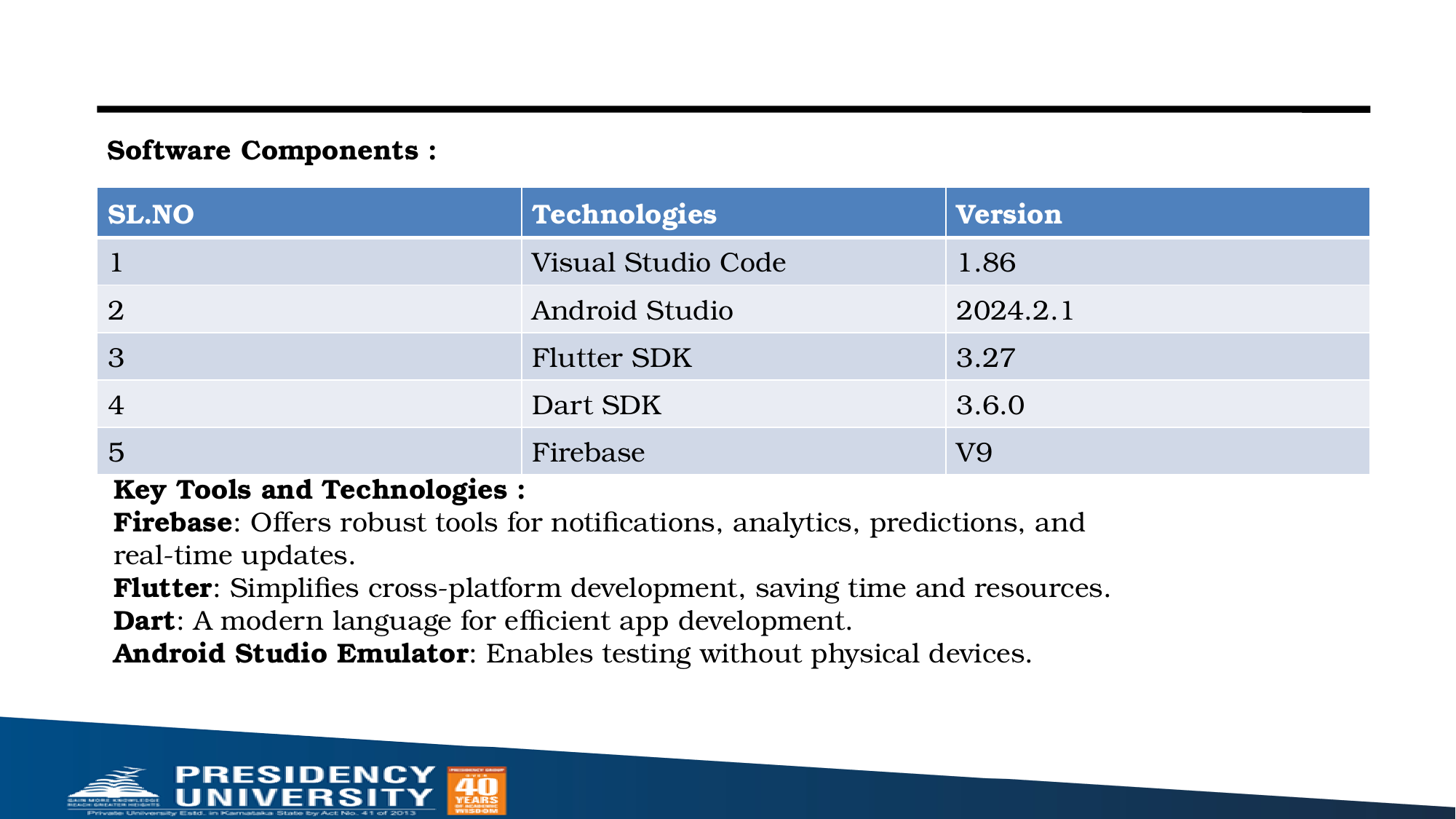

Software Components :
| SL.NO | Technologies | Version |
| --- | --- | --- |
| 1 | Visual Studio Code | 1.86 |
| 2 | Android Studio | 2024.2.1 |
| 3 | Flutter SDK | 3.27 |
| 4 | Dart SDK | 3.6.0 |
| 5 | Firebase | V9 |
Key Tools and Technologies :
Firebase: Offers robust tools for notifications, analytics, predictions, and real-time updates.
Flutter: Simplifies cross-platform development, saving time and resources.
Dart: A modern language for efficient app development.
Android Studio Emulator: Enables testing without physical devices.